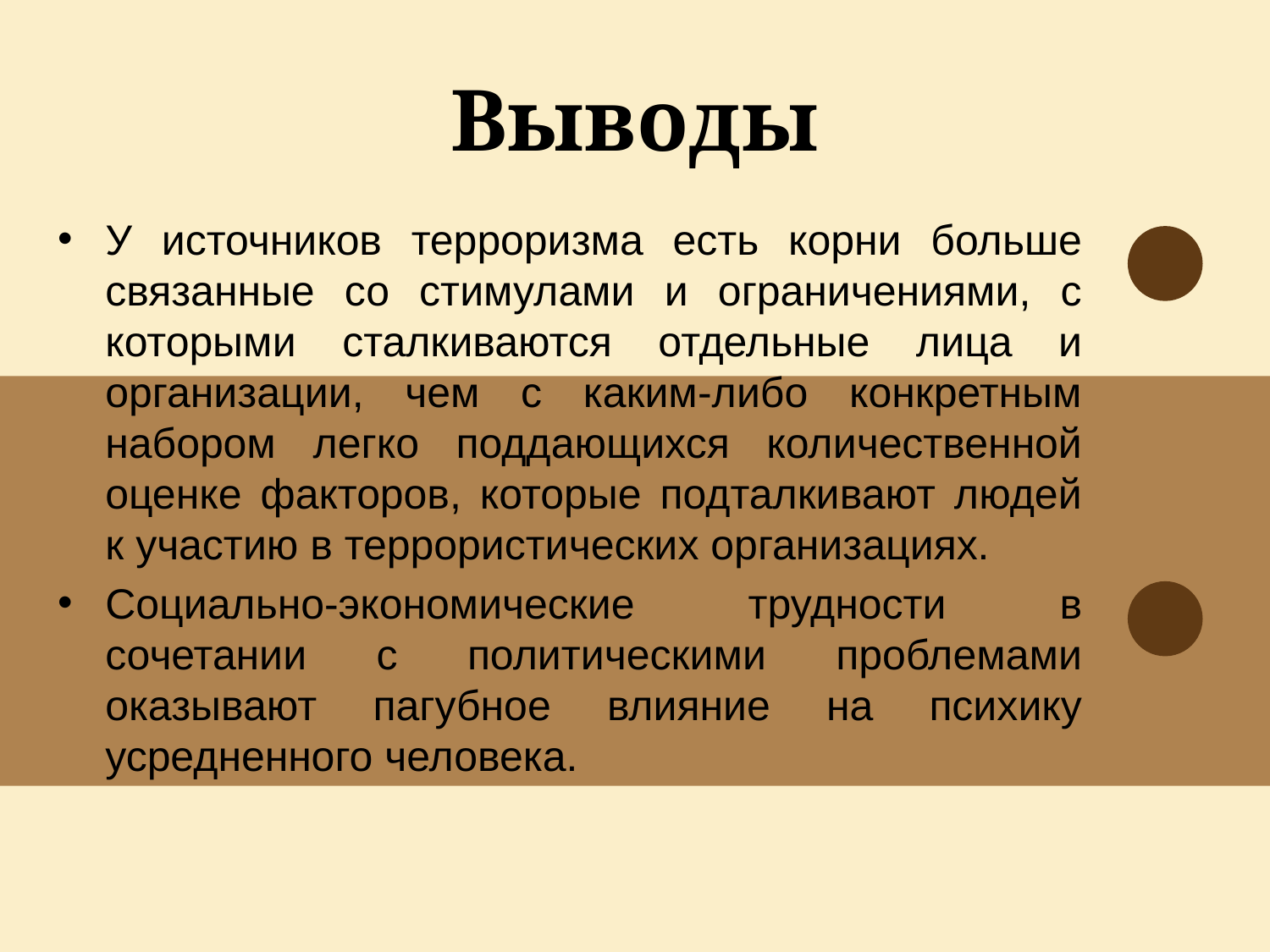

# Выводы
У источников терроризма есть корни больше связанные со стимулами и ограничениями, с которыми сталкиваются отдельные лица и организации, чем с каким-либо конкретным набором легко поддающихся количественной оценке факторов, которые подталкивают людей к участию в террористических организациях.
Социально-экономические трудности в сочетании с политическими проблемами оказывают пагубное влияние на психику усредненного человека.